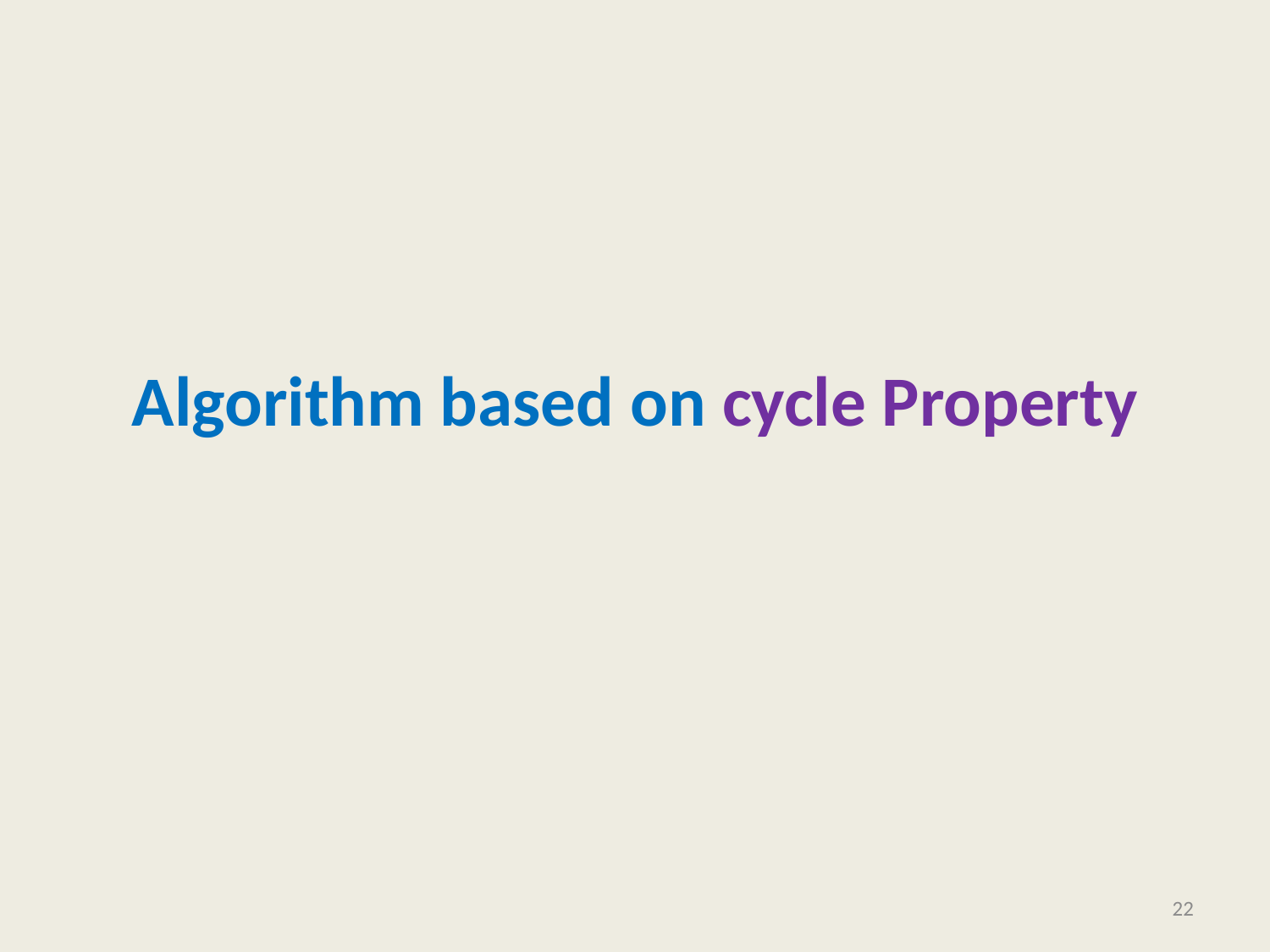

# Algorithm based on cycle Property

22